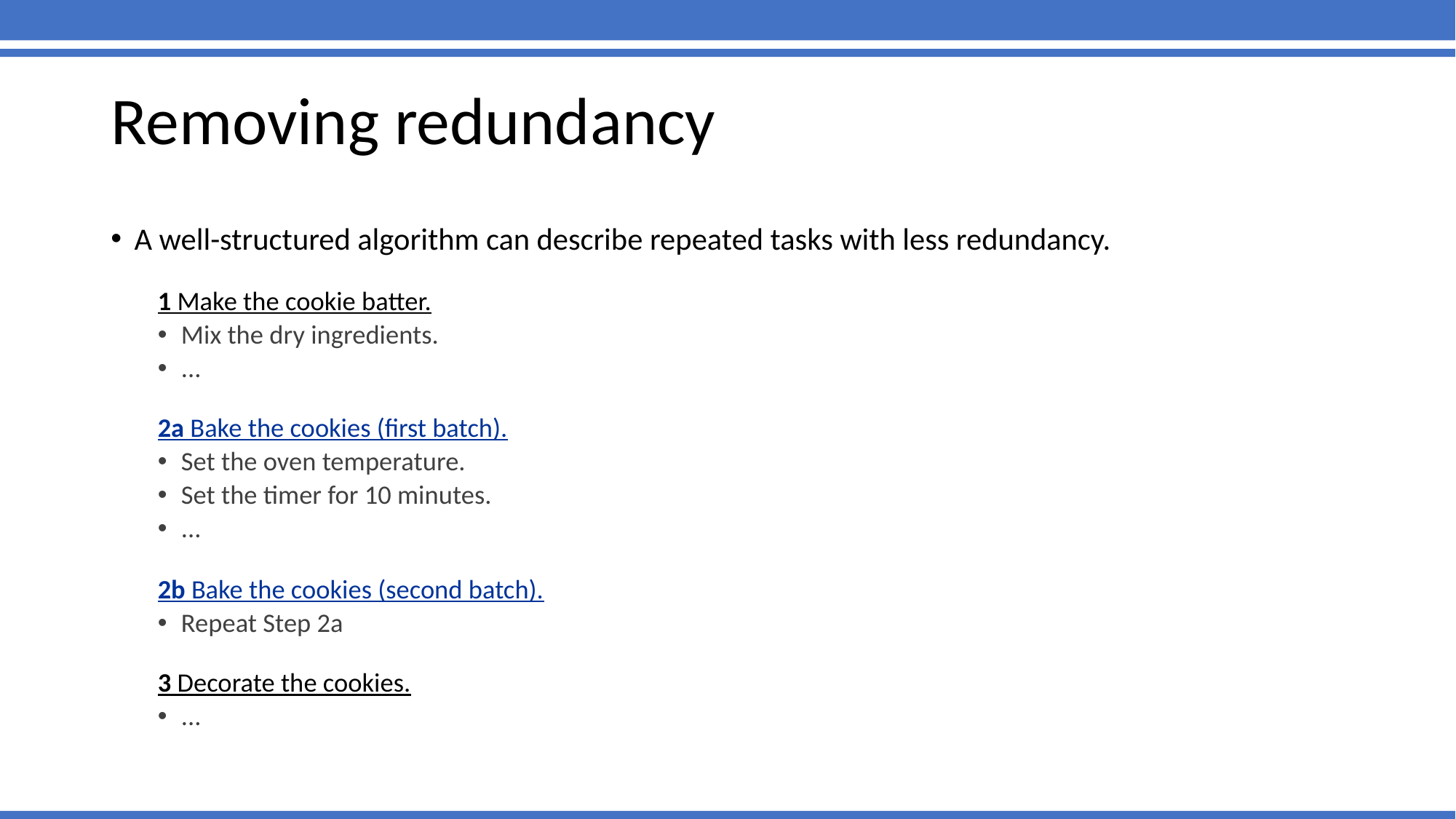

# Removing redundancy
A well-structured algorithm can describe repeated tasks with less redundancy.

1 Make the cookie batter.
Mix the dry ingredients.
...

2a Bake the cookies (first batch).
Set the oven temperature.
Set the timer for 10 minutes.
...

2b Bake the cookies (second batch).
Repeat Step 2a

3 Decorate the cookies.
...